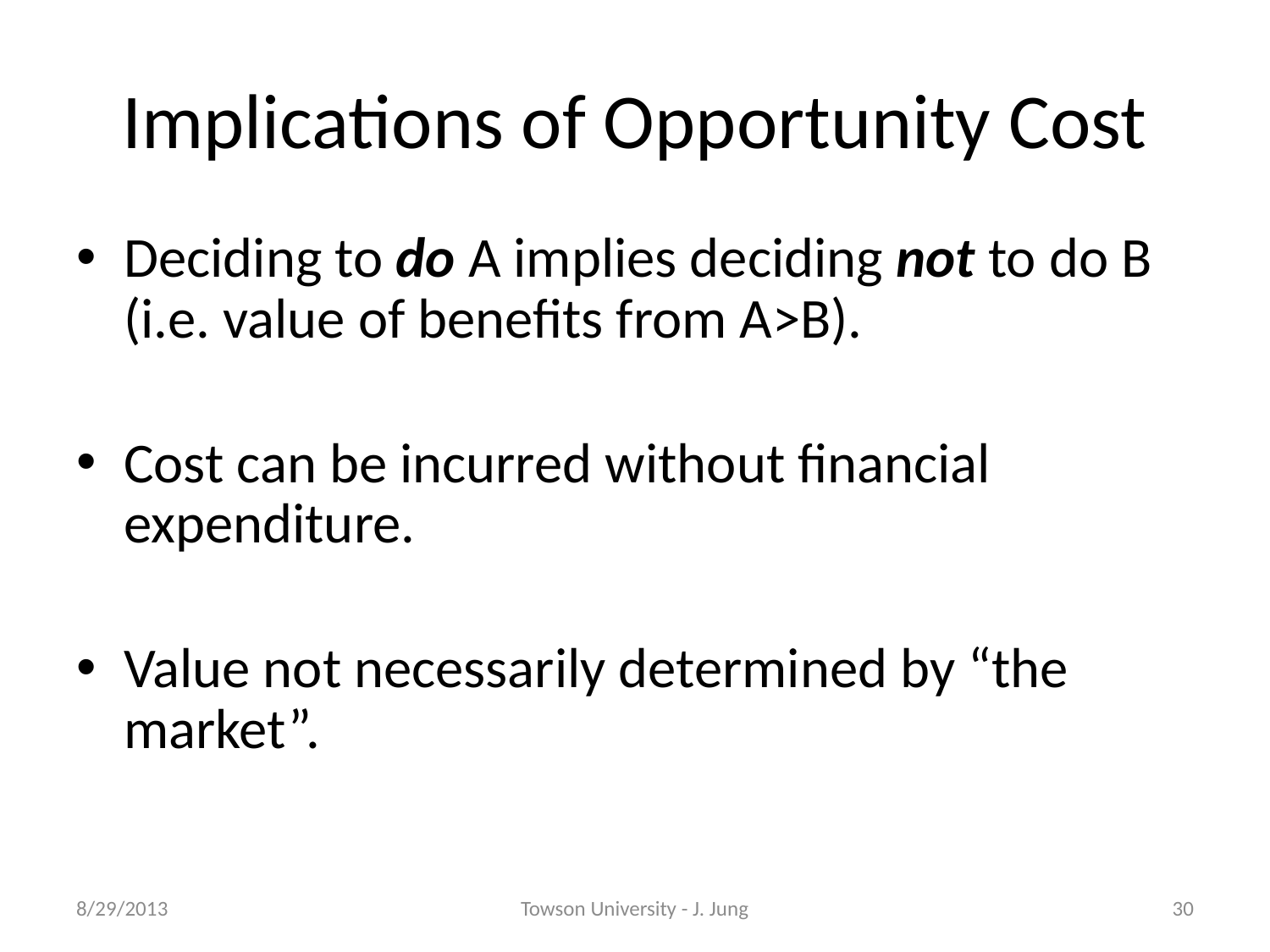

# Implications of Opportunity Cost
Deciding to do A implies deciding not to do B (i.e. value of benefits from A>B).

Cost can be incurred without financial expenditure.

Value not necessarily determined by “the market”.

8/29/2013
Towson University - J. Jung
30